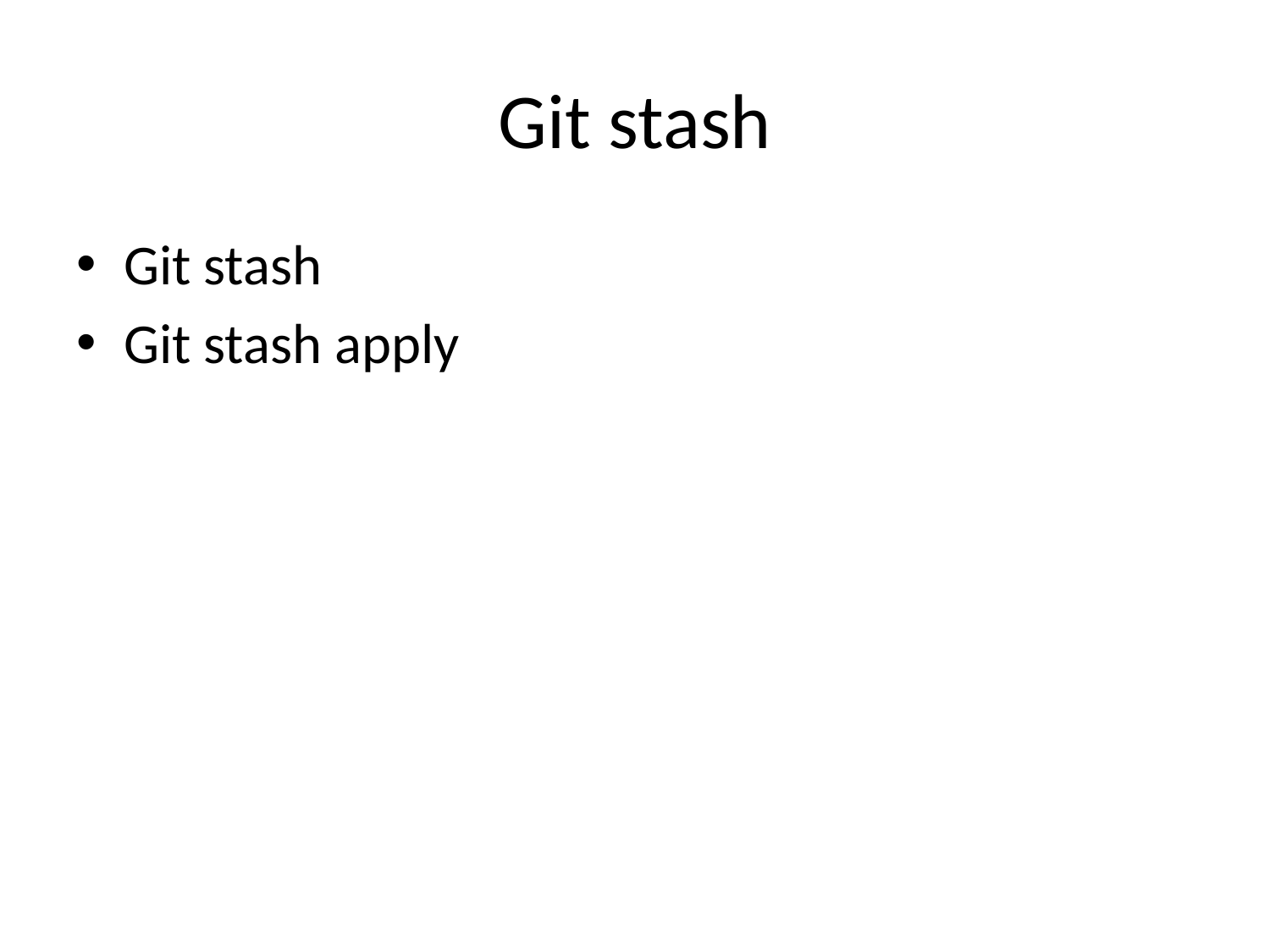

# Git stash
Git stash
Git stash apply